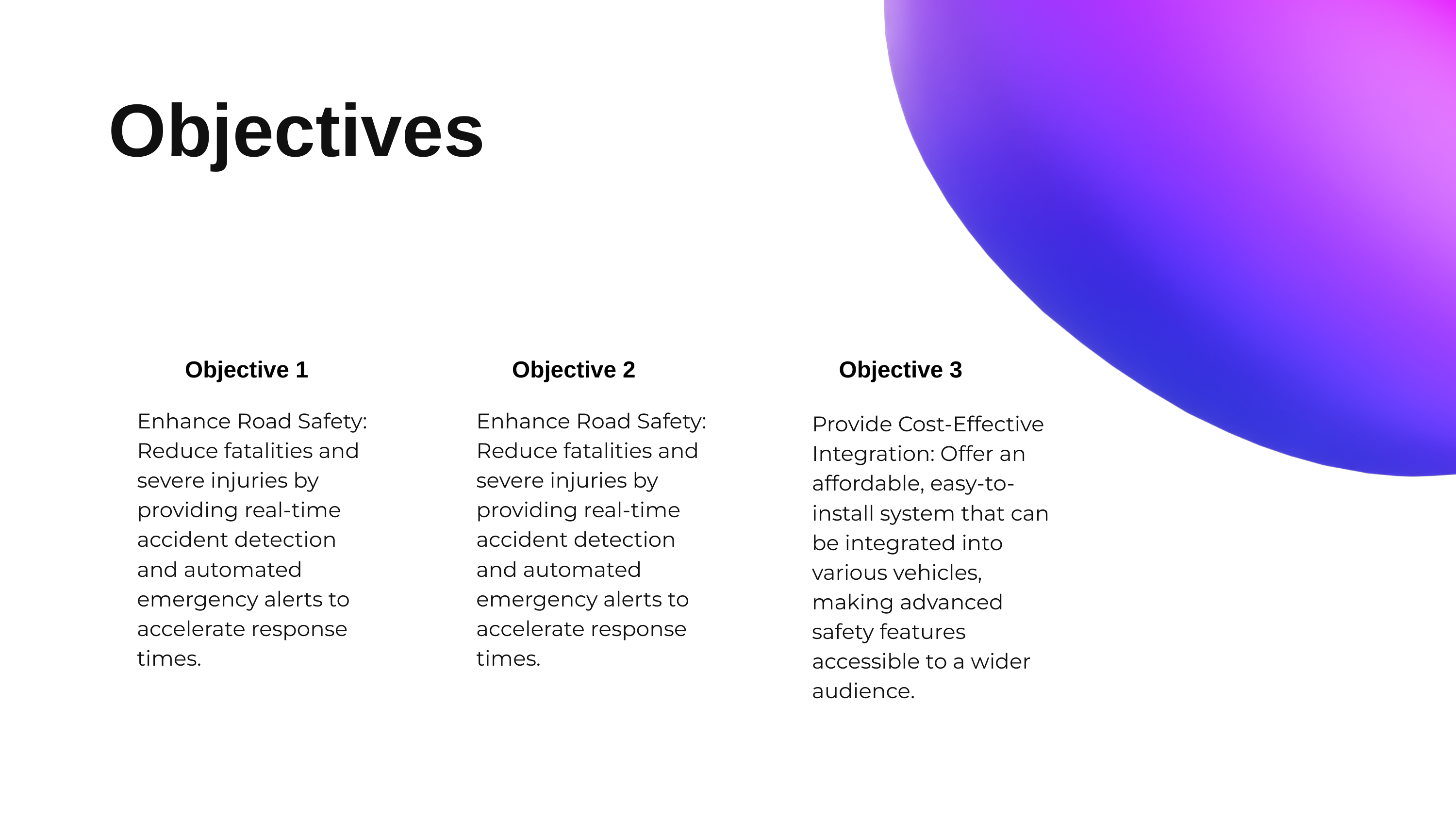

Objectives
Objective 1
Objective 2
Objective 3
Enhance Road Safety: Reduce fatalities and severe injuries by providing real-time accident detection and automated emergency alerts to accelerate response times.
Enhance Road Safety: Reduce fatalities and severe injuries by providing real-time accident detection and automated emergency alerts to accelerate response times.
Provide Cost-Effective Integration: Offer an affordable, easy-to-install system that can be integrated into various vehicles, making advanced safety features accessible to a wider audience.